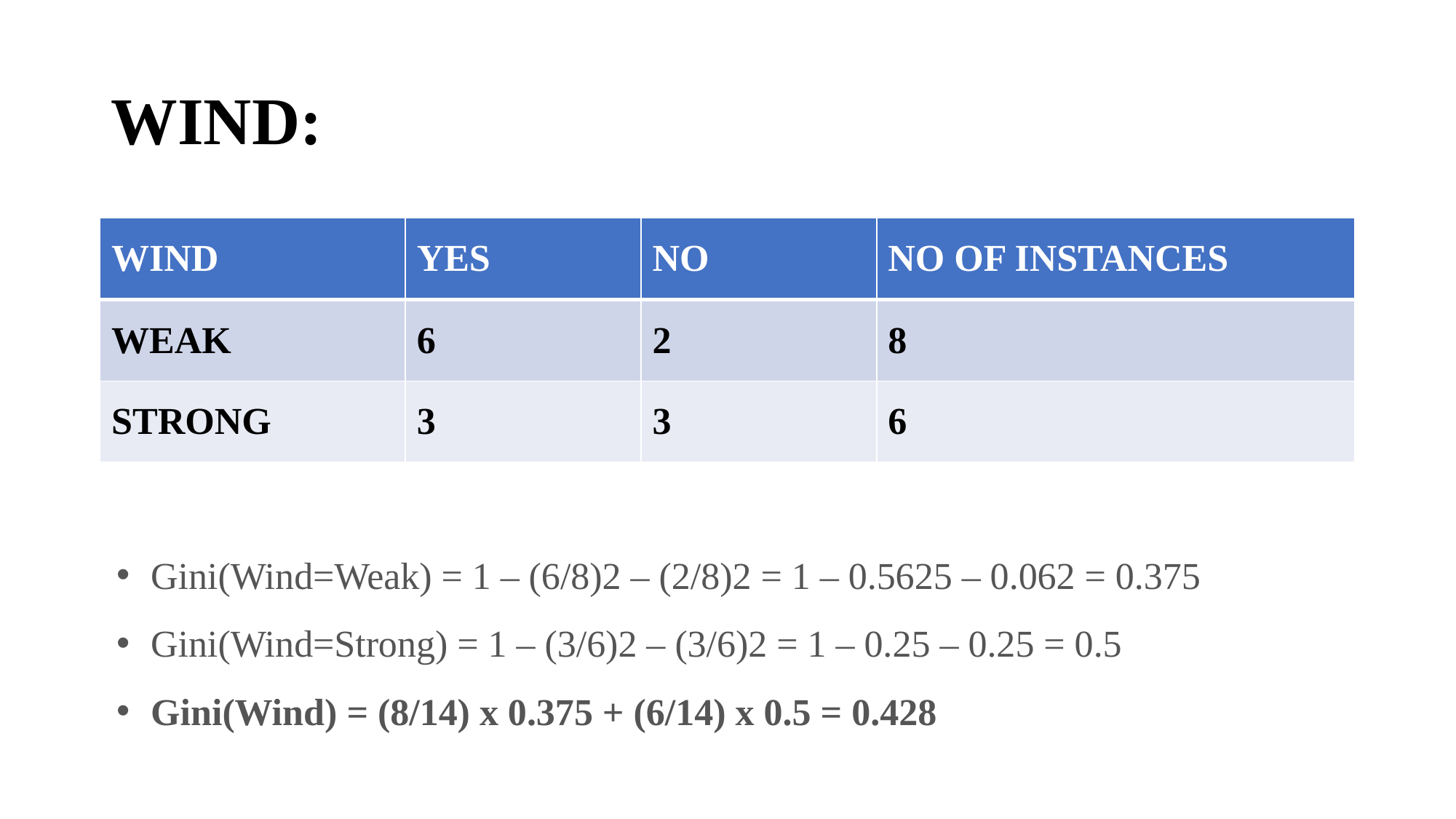

# WIND:
| WIND | YES | NO | NO OF INSTANCES |
| --- | --- | --- | --- |
| WEAK | 6 | 2 | 8 |
| STRONG | 3 | 3 | 6 |
Gini(Wind=Weak) = 1 – (6/8)2 – (2/8)2 = 1 – 0.5625 – 0.062 = 0.375
Gini(Wind=Strong) = 1 – (3/6)2 – (3/6)2 = 1 – 0.25 – 0.25 = 0.5
Gini(Wind) = (8/14) x 0.375 + (6/14) x 0.5 = 0.428